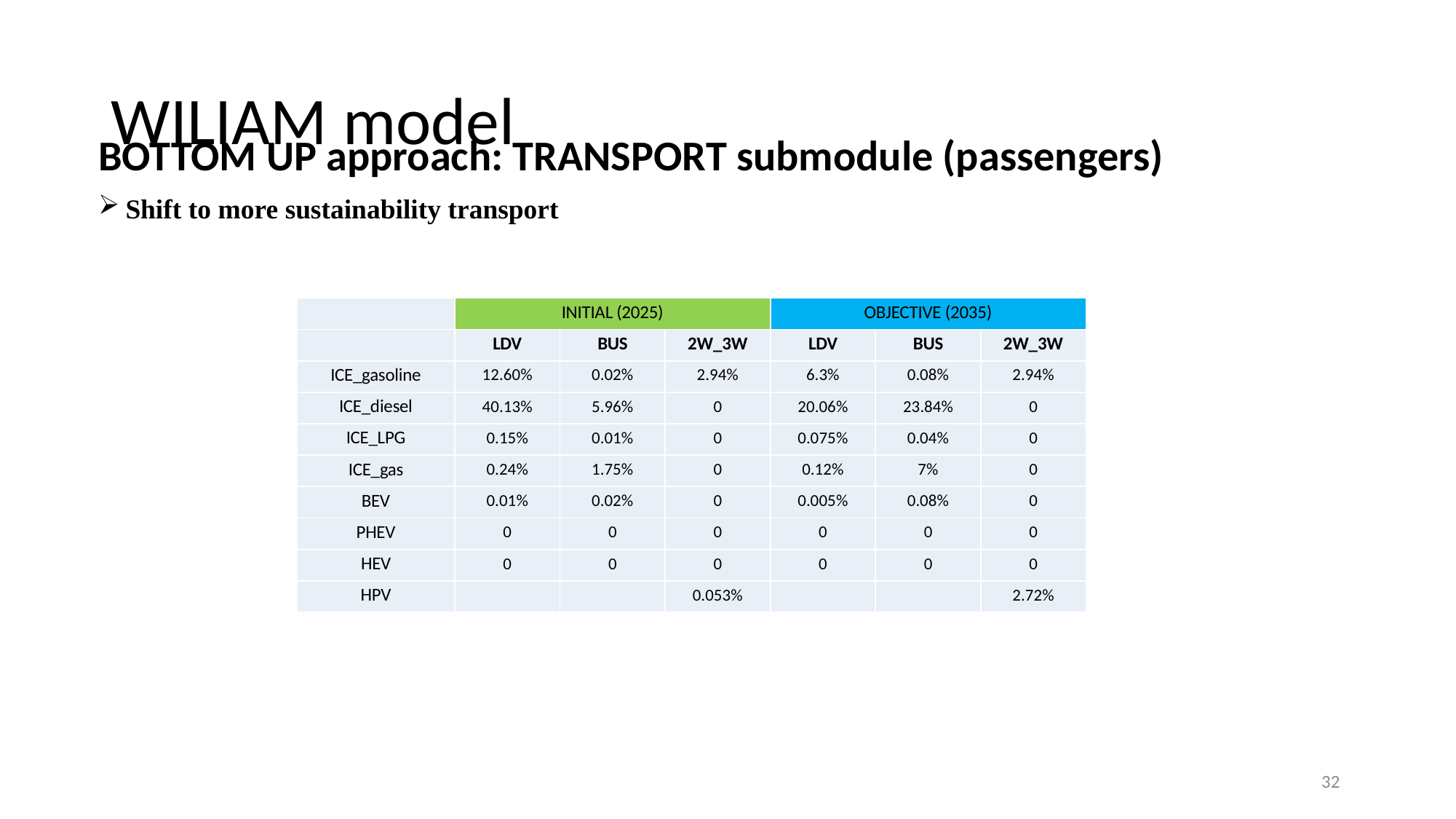

# WILIAM model
BOTTOM UP approach: TRANSPORT submodule (passengers)
Shift to more sustainability transport

|  | INITIAL (2025) |  |  | OBJECTIVE (2035) |  |  |
| --- | --- | --- | --- | --- | --- | --- |
|  | LDV | BUS | 2W\_3W | LDV | BUS | 2W\_3W |
| ICE\_gasoline | 12.60% | 0.02% | 2.94% | 6.3% | 0.08% | 2.94% |
| ICE\_diesel | 40.13% | 5.96% | 0 | 20.06% | 23.84% | 0 |
| ICE\_LPG | 0.15% | 0.01% | 0 | 0.075% | 0.04% | 0 |
| ICE\_gas | 0.24% | 1.75% | 0 | 0.12% | 7% | 0 |
| BEV | 0.01% | 0.02% | 0 | 0.005% | 0.08% | 0 |
| PHEV | 0 | 0 | 0 | 0 | 0 | 0 |
| HEV | 0 | 0 | 0 | 0 | 0 | 0 |
| HPV |  |  | 0.053% |  |  | 2.72% |
32